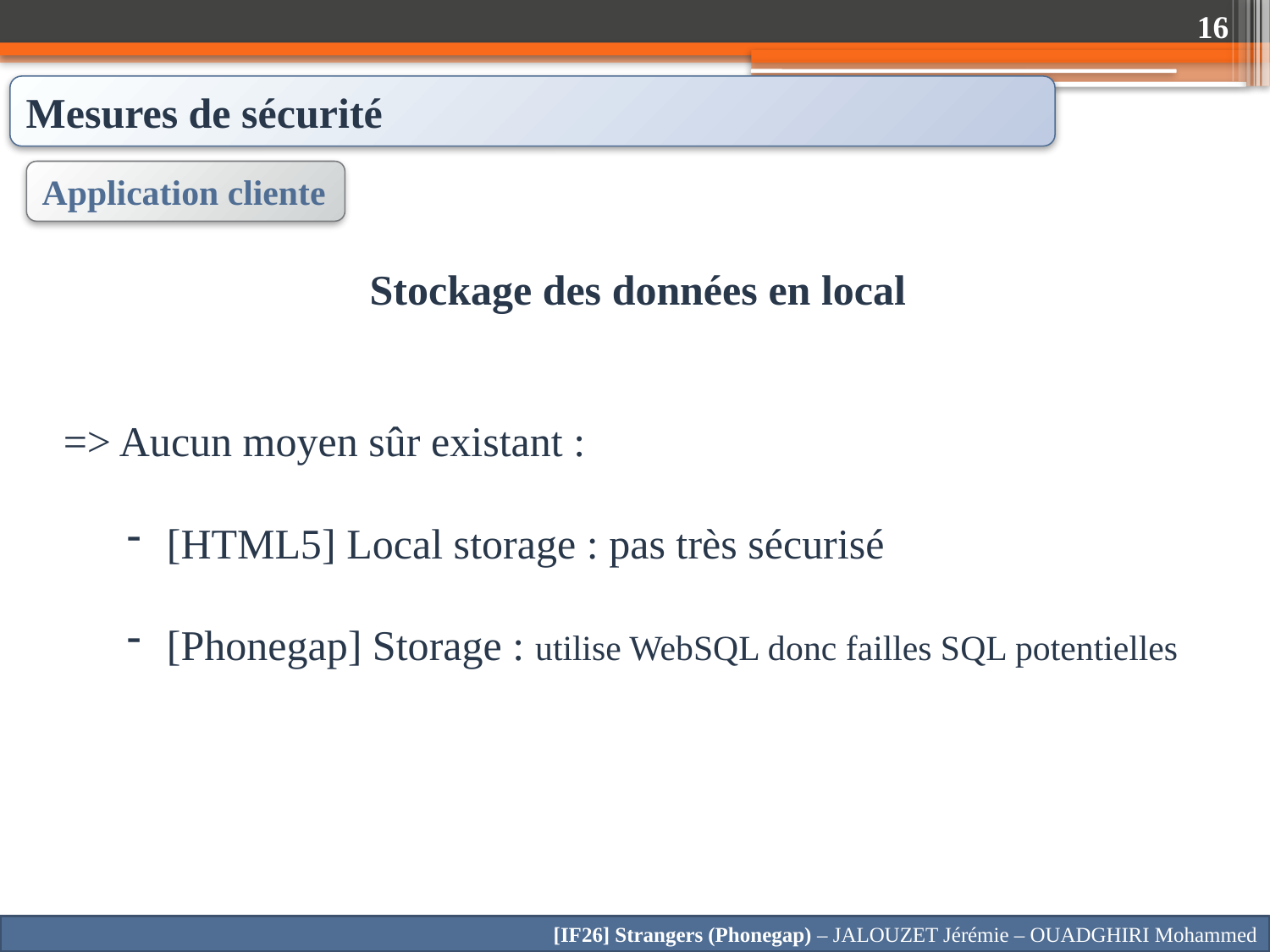

16
Mesures de sécurité
Application cliente
Stockage des données en local

=> Aucun moyen sûr existant :
[HTML5] Local storage : pas très sécurisé
[Phonegap] Storage : utilise WebSQL donc failles SQL potentielles

[IF26] Strangers (Phonegap) – JALOUZET Jérémie – OUADGHIRI Mohammed